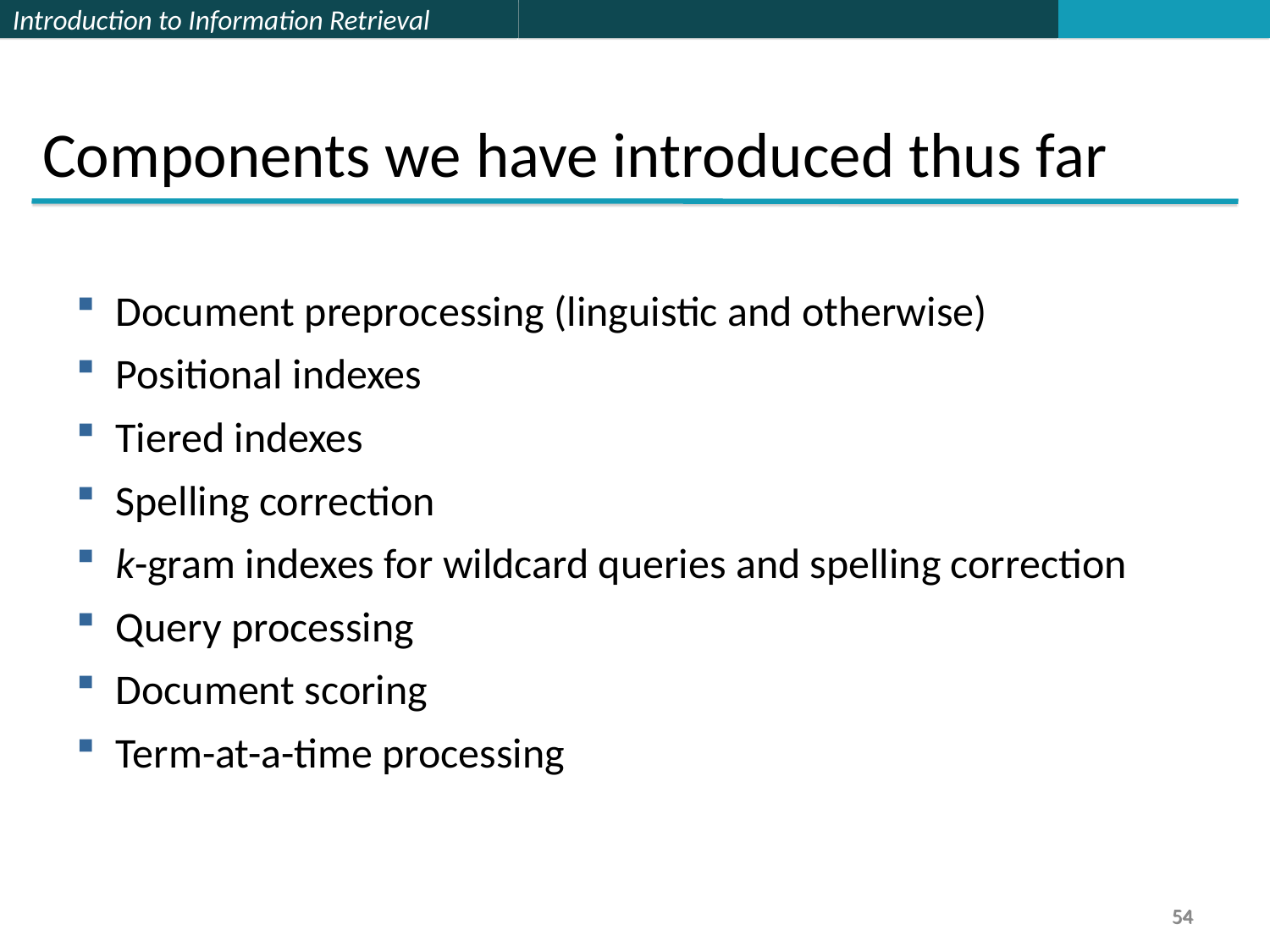

Components we have introduced thus far
Document preprocessing (linguistic and otherwise)
Positional indexes
Tiered indexes
Spelling correction
k-gram indexes for wildcard queries and spelling correction
Query processing
Document scoring
Term-at-a-time processing
54
54